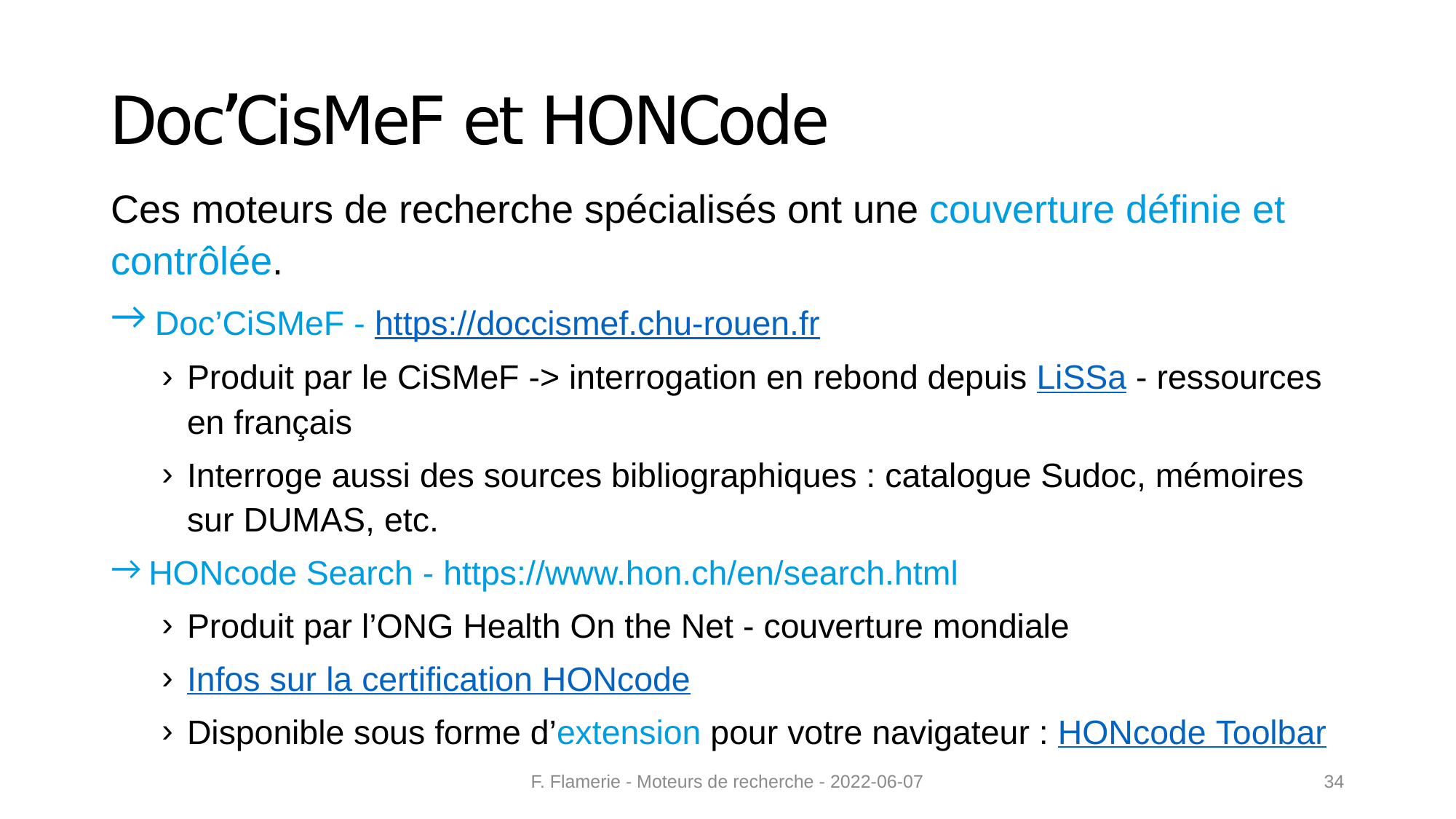

# Doc’CisMeF et HONCode
Ces moteurs de recherche spécialisés ont une couverture définie et contrôlée.
 Doc’CiSMeF - https://doccismef.chu-rouen.fr
Produit par le CiSMeF -> interrogation en rebond depuis LiSSa - ressources en français
Interroge aussi des sources bibliographiques : catalogue Sudoc, mémoires sur DUMAS, etc.
 HONcode Search - https://www.hon.ch/en/search.html
Produit par l’ONG Health On the Net - couverture mondiale
Infos sur la certification HONcode
Disponible sous forme d’extension pour votre navigateur : HONcode Toolbar

F. Flamerie - Moteurs de recherche - 2022-06-07
34